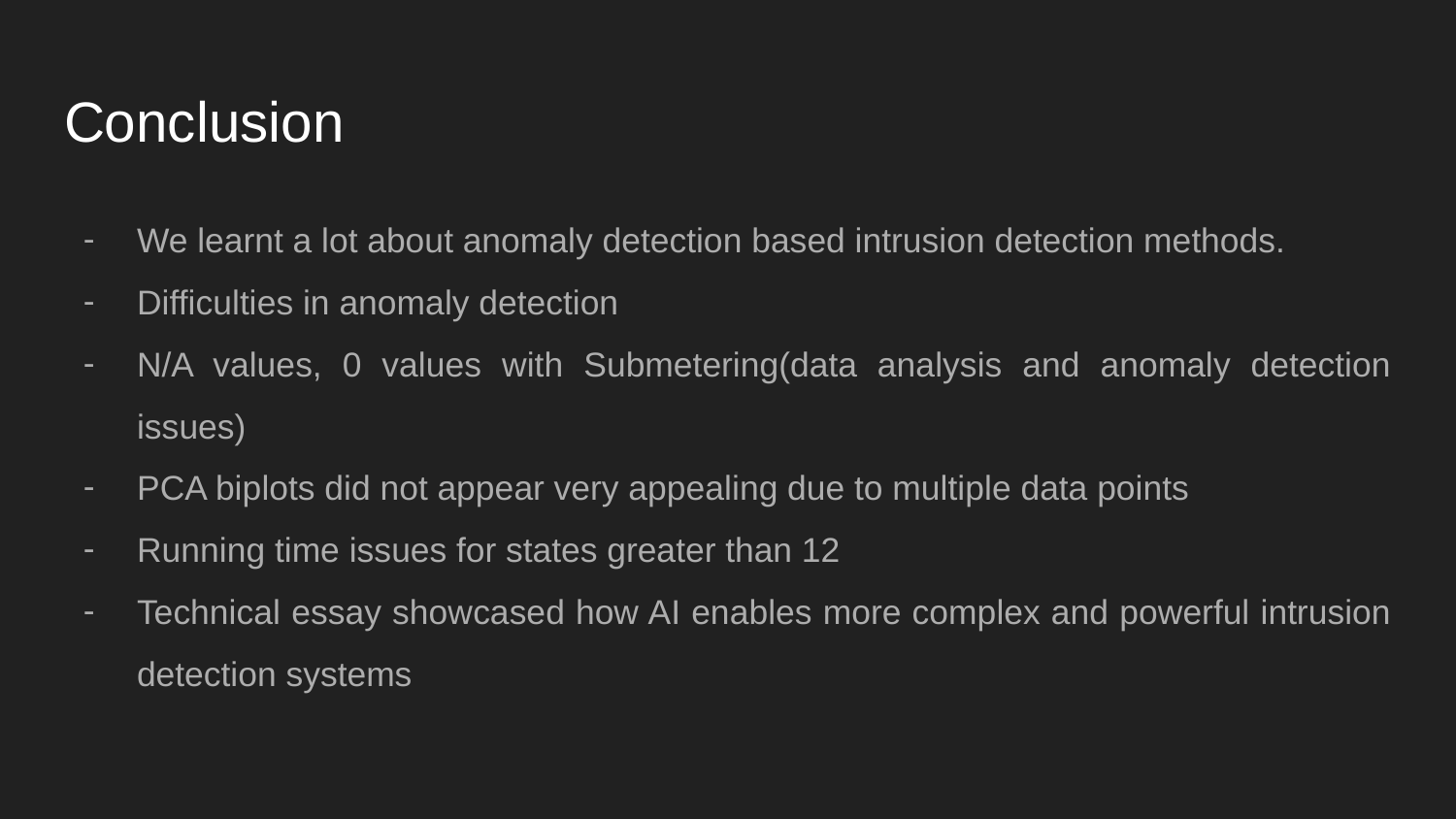

# Conclusion
We learnt a lot about anomaly detection based intrusion detection methods.
Difficulties in anomaly detection
N/A values, 0 values with Submetering(data analysis and anomaly detection issues)
PCA biplots did not appear very appealing due to multiple data points
Running time issues for states greater than 12
Technical essay showcased how AI enables more complex and powerful intrusion detection systems